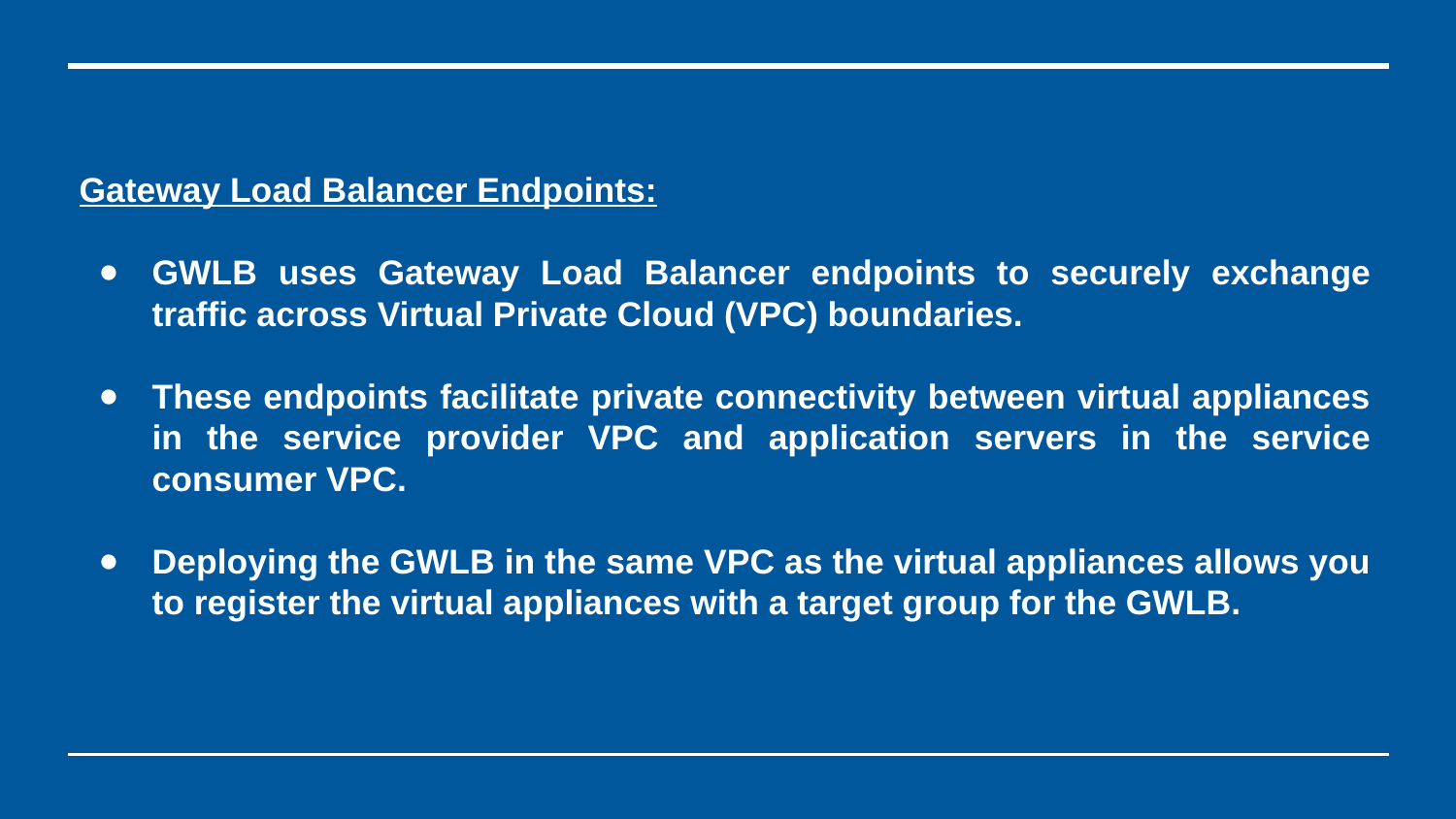

# Gateway Load Balancer Endpoints:

GWLB uses Gateway Load Balancer endpoints to securely exchange traffic across Virtual Private Cloud (VPC) boundaries.

These endpoints facilitate private connectivity between virtual appliances in the service provider VPC and application servers in the service consumer VPC.

Deploying the GWLB in the same VPC as the virtual appliances allows you to register the virtual appliances with a target group for the GWLB.